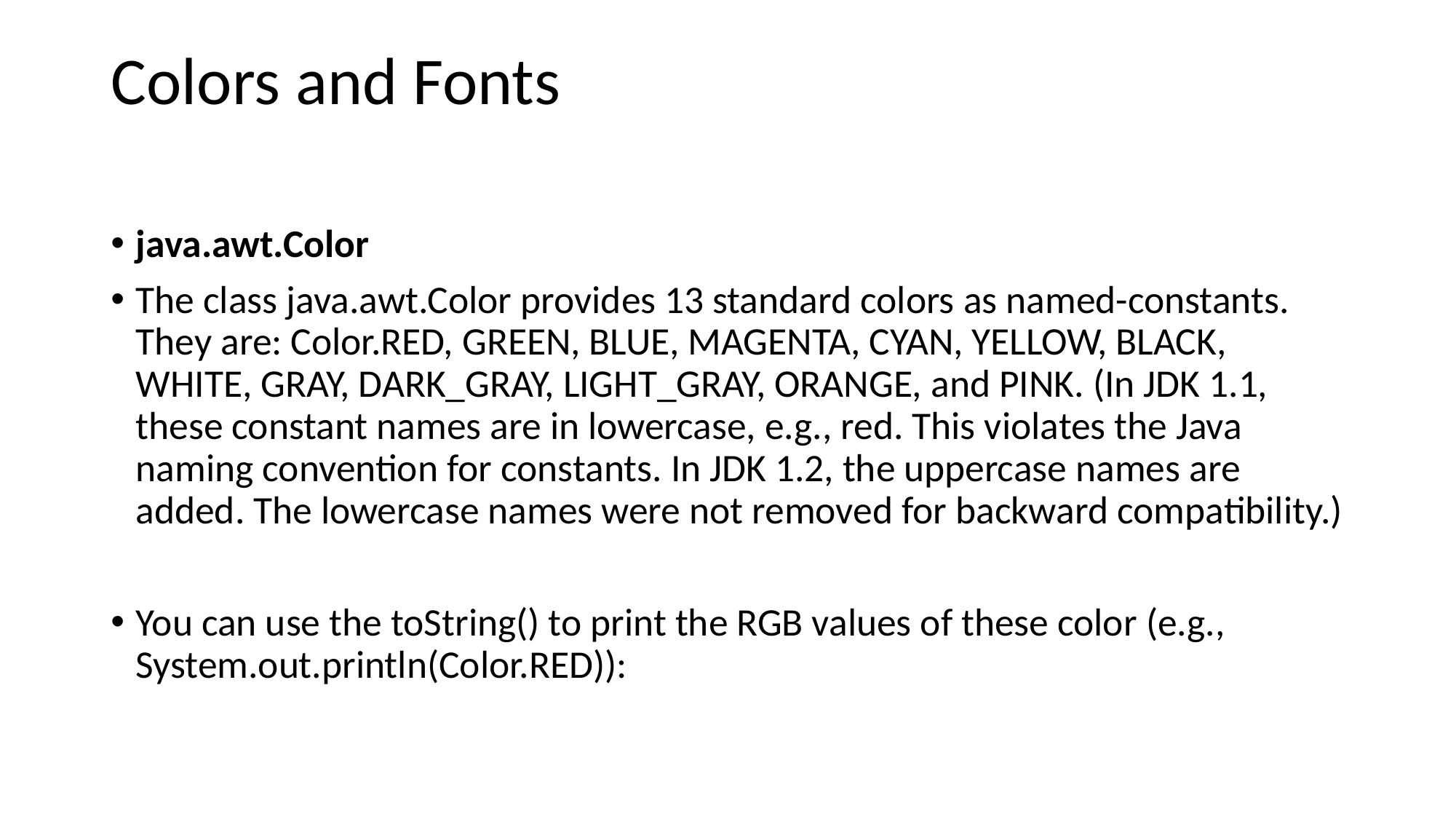

# Colors and Fonts
java.awt.Color
The class java.awt.Color provides 13 standard colors as named-constants. They are: Color.RED, GREEN, BLUE, MAGENTA, CYAN, YELLOW, BLACK, WHITE, GRAY, DARK_GRAY, LIGHT_GRAY, ORANGE, and PINK. (In JDK 1.1, these constant names are in lowercase, e.g., red. This violates the Java naming convention for constants. In JDK 1.2, the uppercase names are added. The lowercase names were not removed for backward compatibility.)

You can use the toString() to print the RGB values of these color (e.g., System.out.println(Color.RED)):